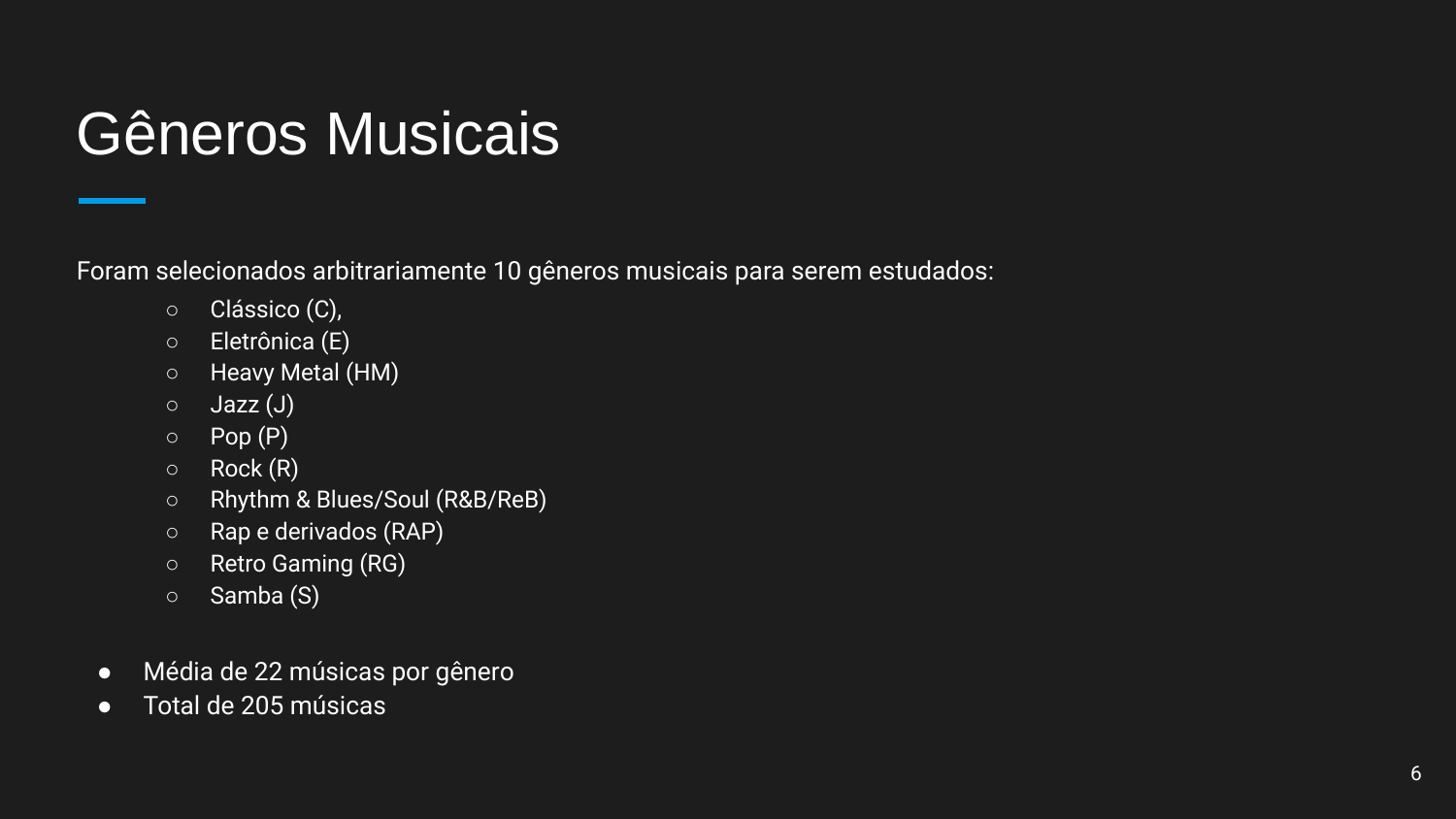

# Gêneros Musicais
Foram selecionados arbitrariamente 10 gêneros musicais para serem estudados:
Clássico (C),
Eletrônica (E)
Heavy Metal (HM)
Jazz (J)
Pop (P)
Rock (R)
Rhythm & Blues/Soul (R&B/ReB)
Rap e derivados (RAP)
Retro Gaming (RG)
Samba (S)

Média de 22 músicas por gênero
Total de 205 músicas

6